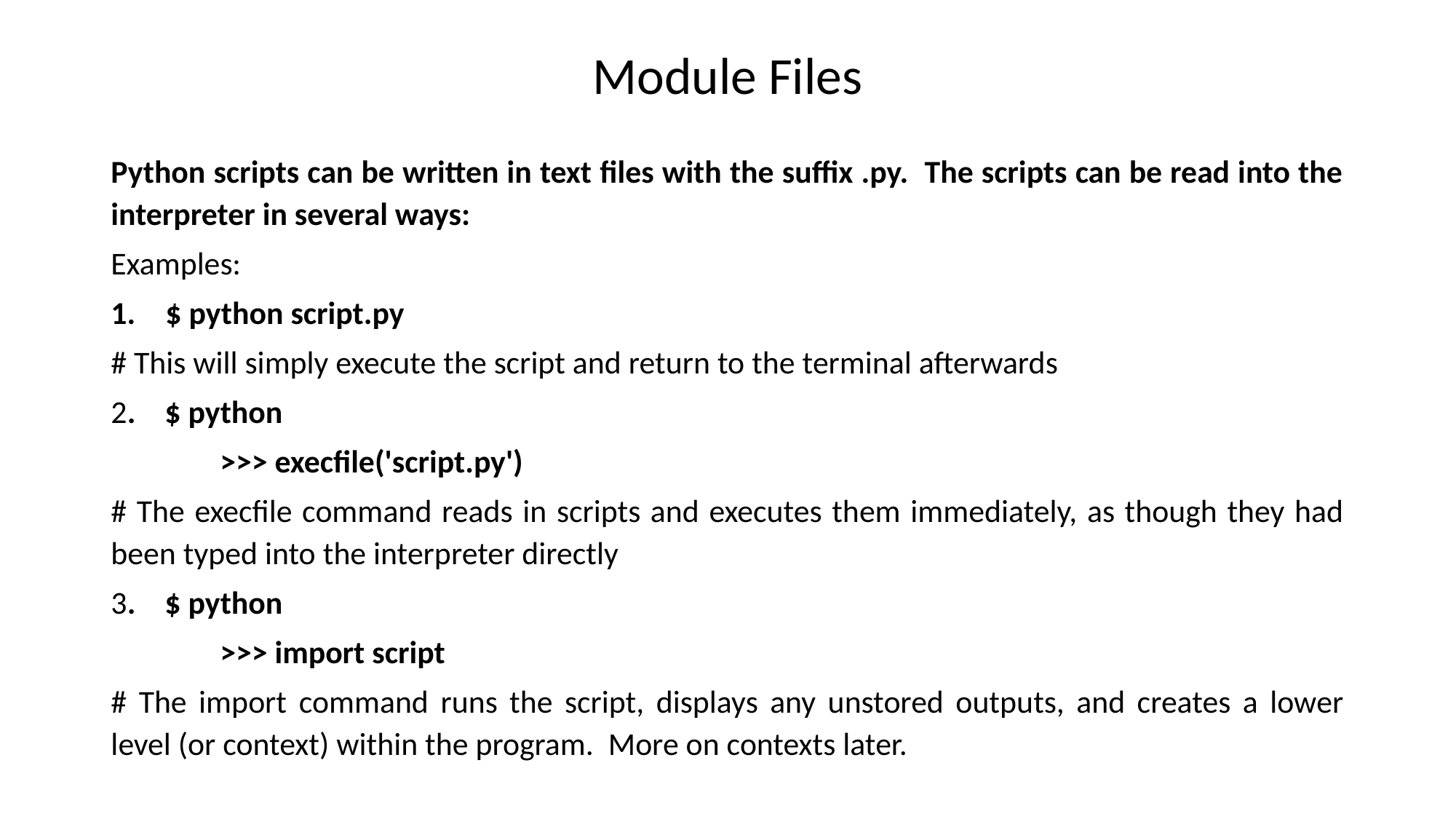

# Module Files
Python scripts can be written in text files with the suffix .py.  The scripts can be read into the interpreter in several ways:
Examples:
$ python script.py
# This will simply execute the script and return to the terminal afterwards
2.    $ python
	>>> execfile('script.py')
# The execfile command reads in scripts and executes them immediately, as though they had been typed into the interpreter directly
3.    $ python
	>>> import script
# The import command runs the script, displays any unstored outputs, and creates a lower level (or context) within the program.  More on contexts later.